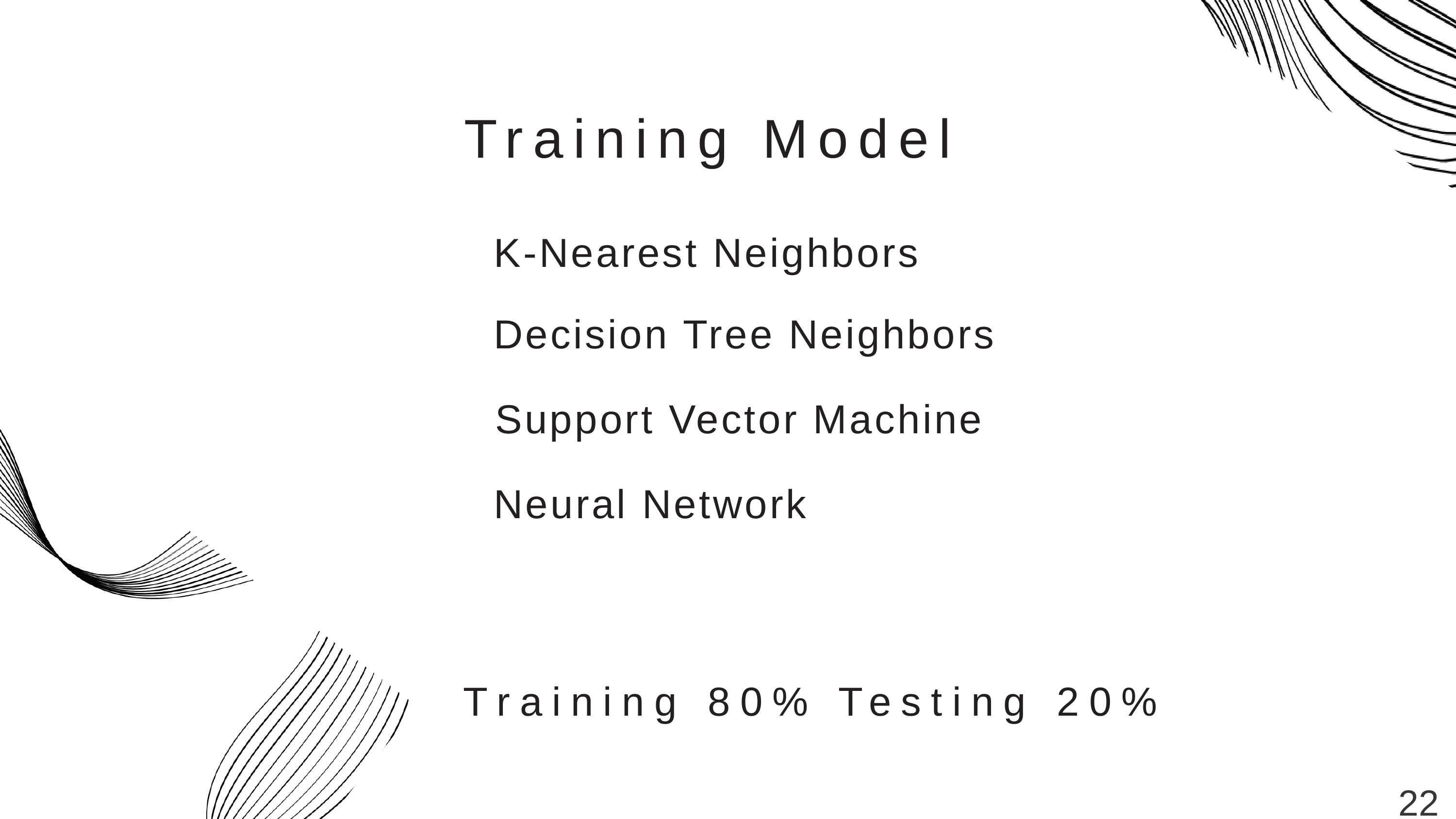

Training Model
K-Nearest Neighbors
Decision Tree Neighbors
Support Vector Machine

Neural Network
Training 80% Testing 20%
22